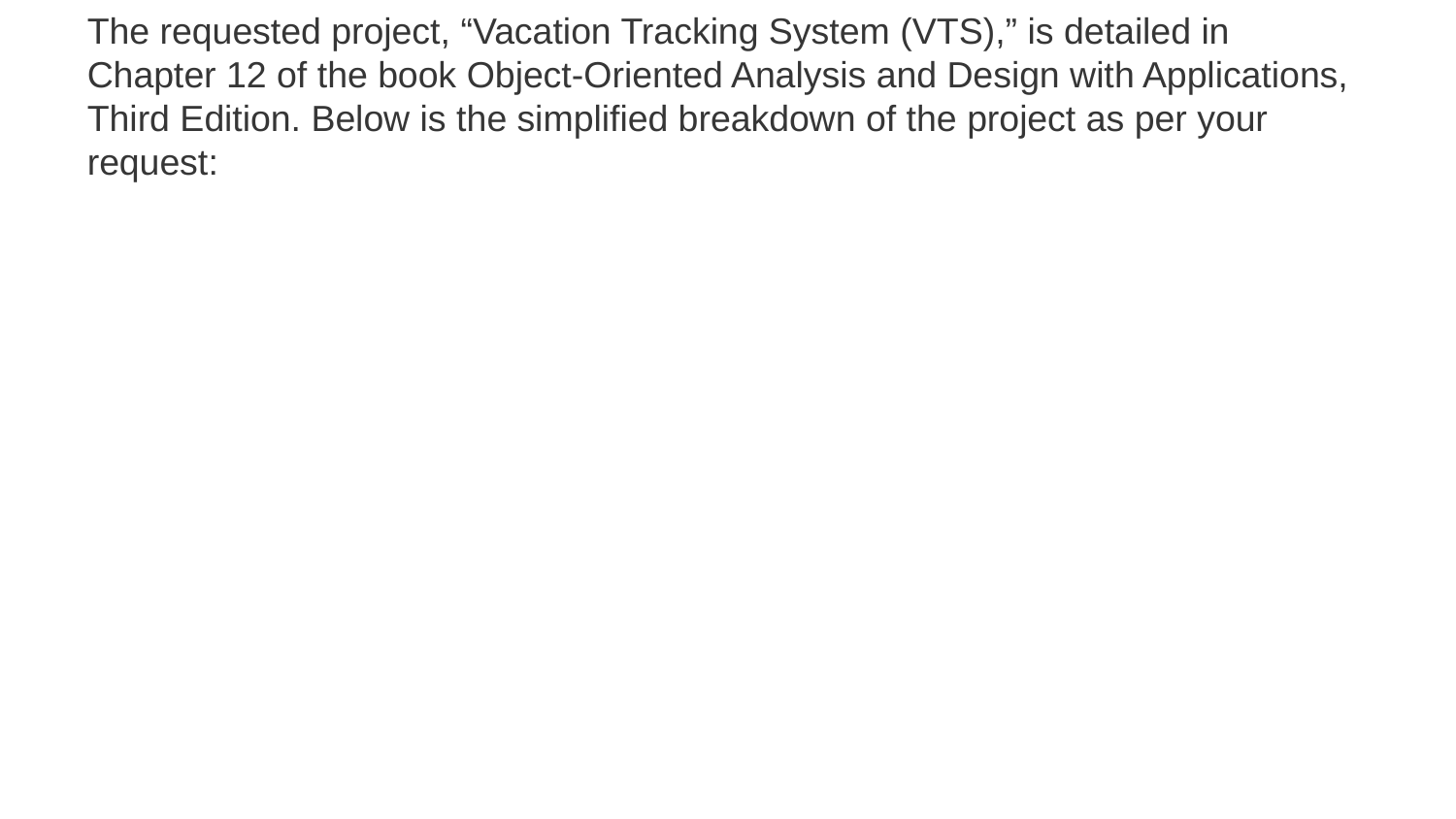

The requested project, “Vacation Tracking System (VTS),” is detailed in Chapter 12 of the book Object-Oriented Analysis and Design with Applications, Third Edition. Below is the simplified breakdown of the project as per your request: